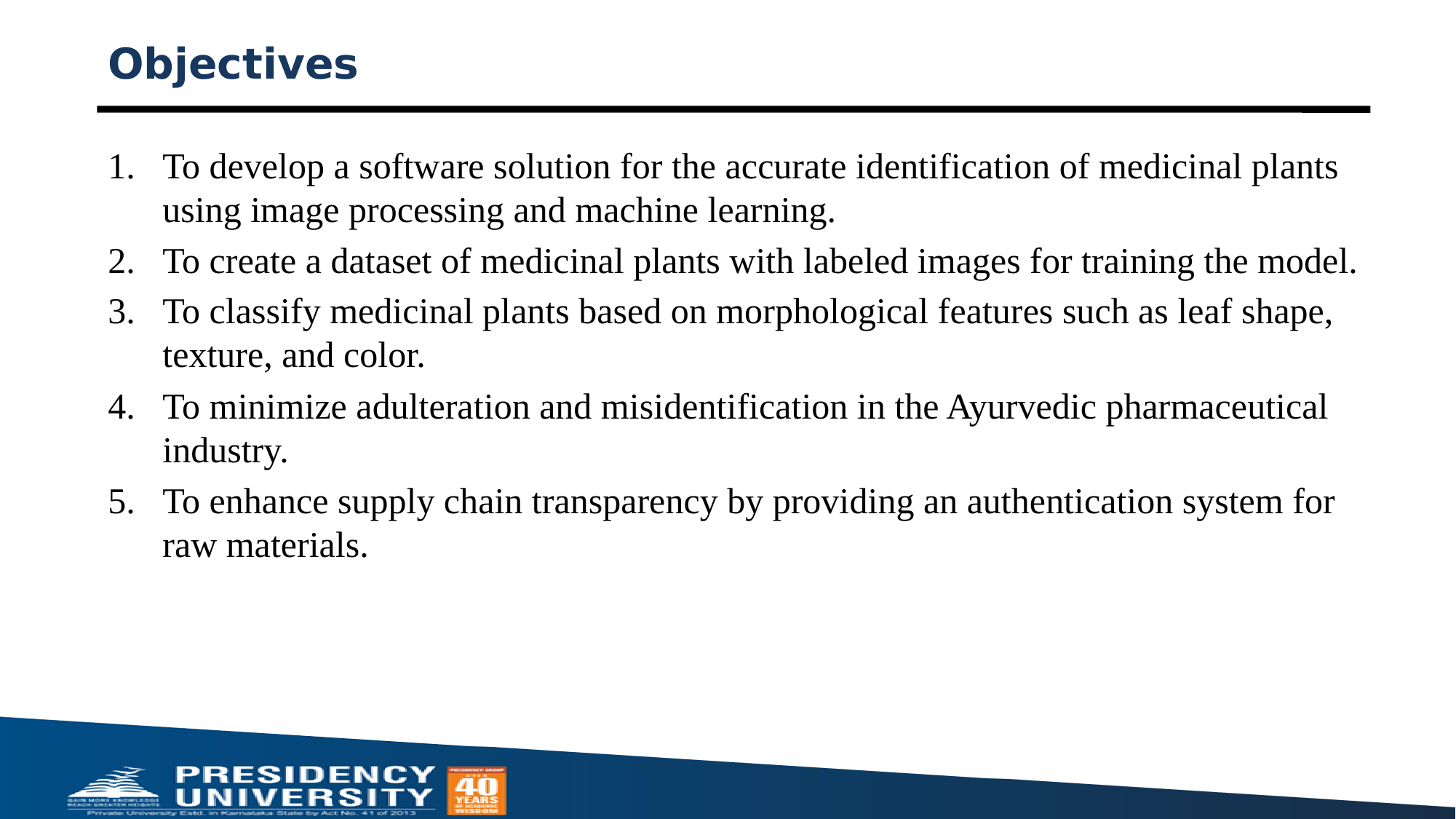

# Objectives
To develop a software solution for the accurate identification of medicinal plants using image processing and machine learning.
To create a dataset of medicinal plants with labeled images for training the model.
To classify medicinal plants based on morphological features such as leaf shape, texture, and color.
To minimize adulteration and misidentification in the Ayurvedic pharmaceutical industry.
To enhance supply chain transparency by providing an authentication system for raw materials.